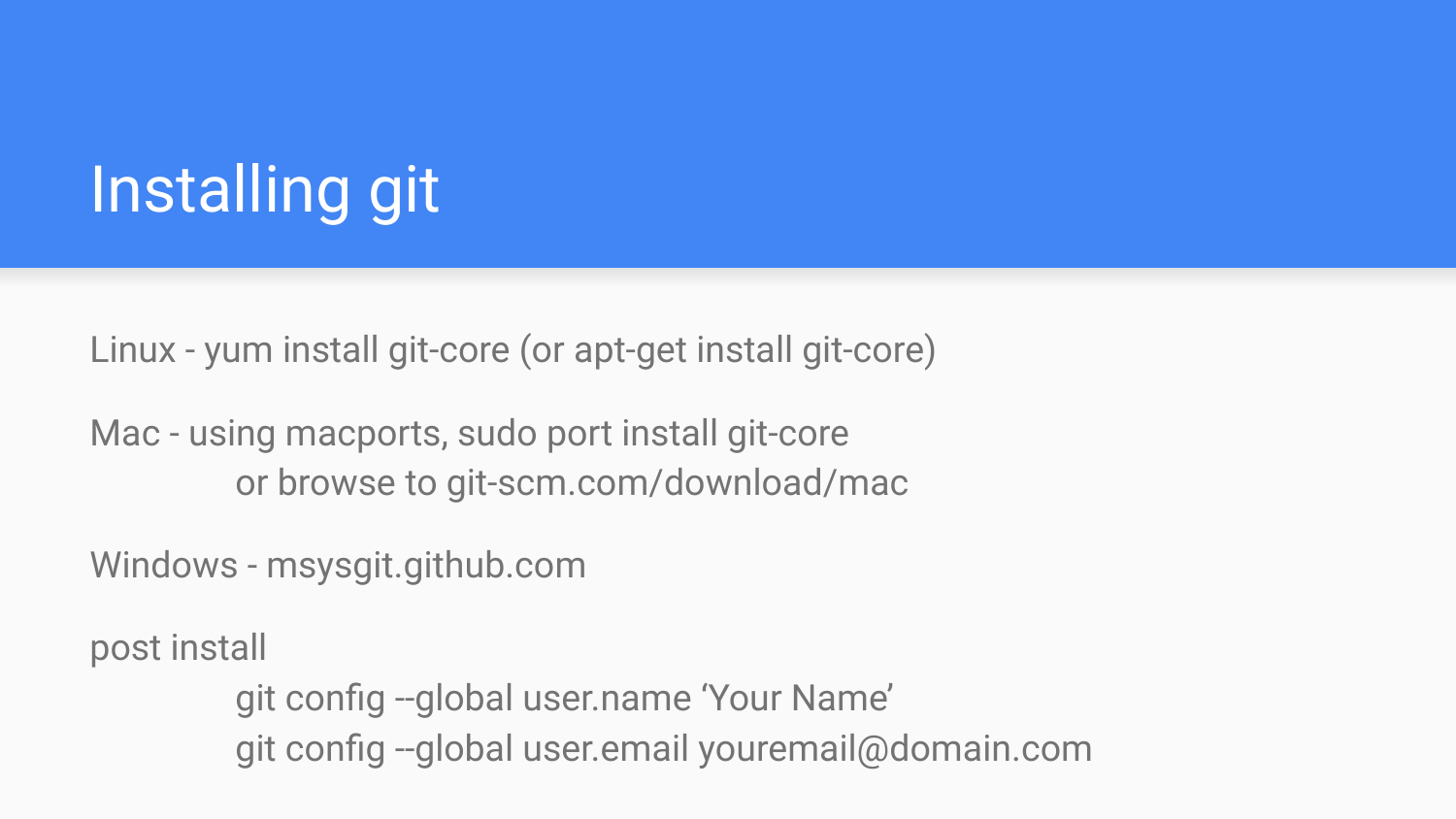

# Installing git
Linux - yum install git-core (or apt-get install git-core)
Mac - using macports, sudo port install git-core
	or browse to git-scm.com/download/mac
Windows - msysgit.github.com
post install
	git config --global user.name ‘Your Name’
	git config --global user.email youremail@domain.com